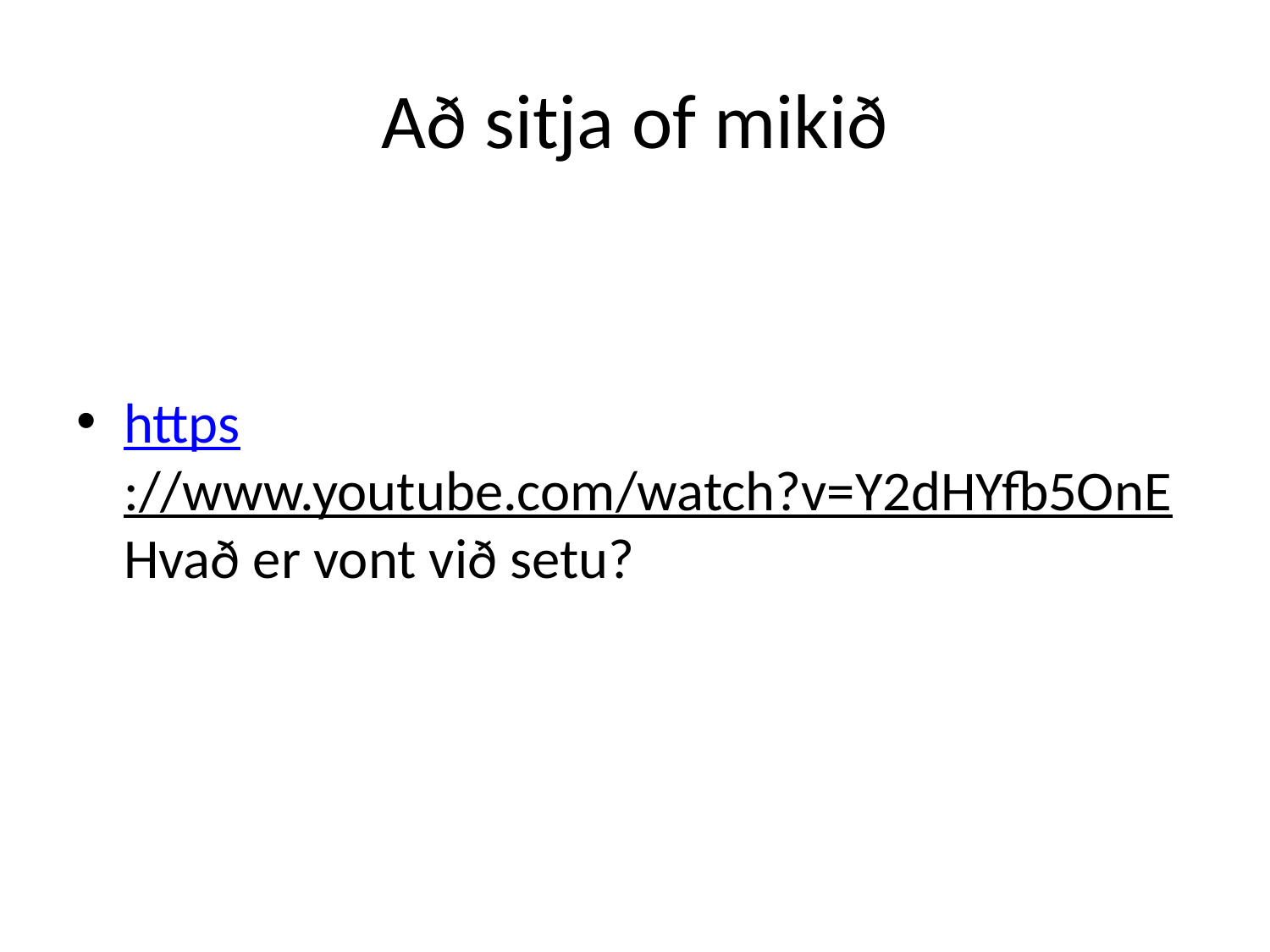

# Að sitja of mikið

https://www.youtube.com/watch?v=Y2dHYfb5OnE Hvað er vont við setu?